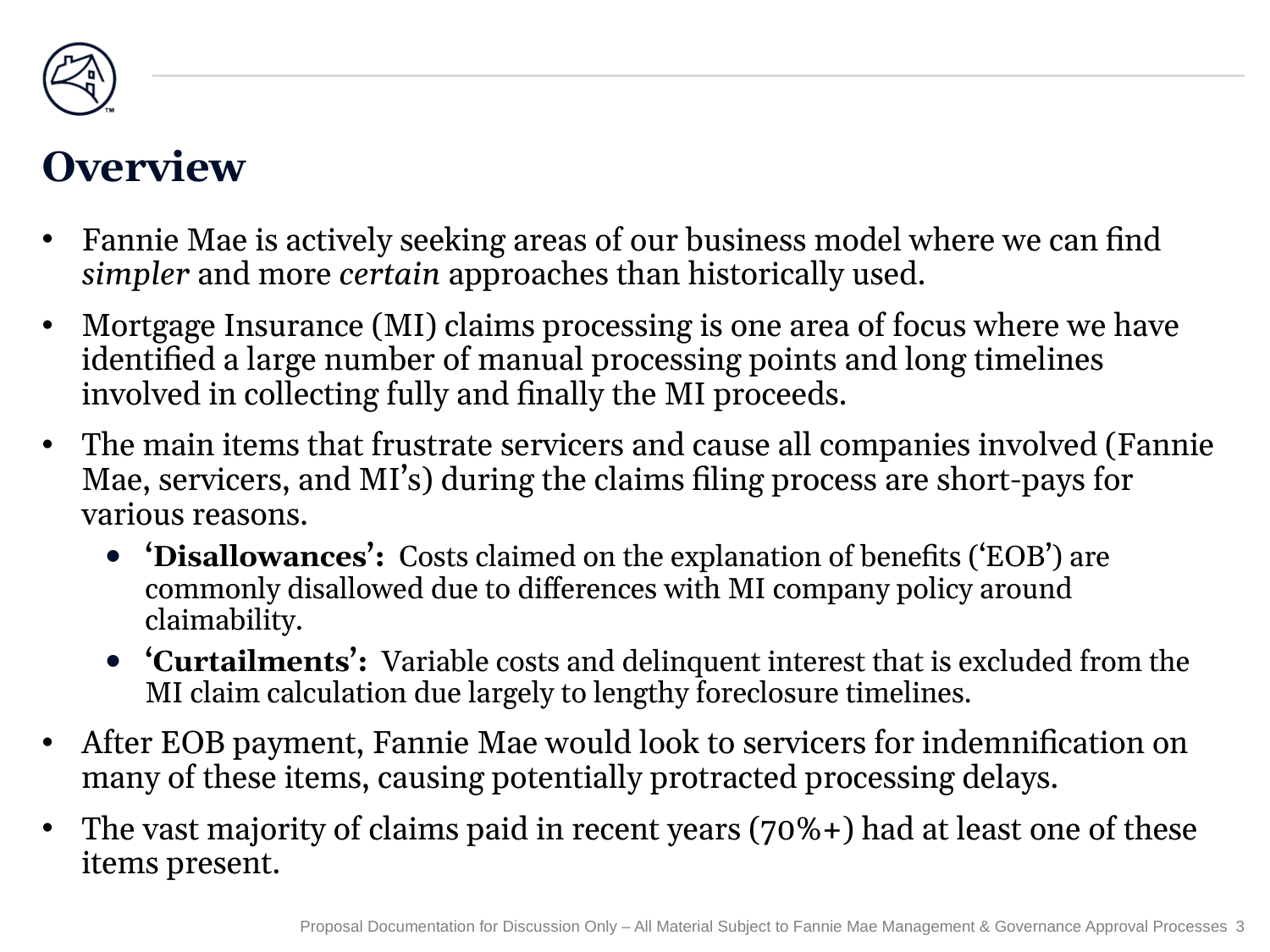

# Overview
Fannie Mae is actively seeking areas of our business model where we can find simpler and more certain approaches than historically used.
Mortgage Insurance (MI) claims processing is one area of focus where we have identified a large number of manual processing points and long timelines involved in collecting fully and finally the MI proceeds.
The main items that frustrate servicers and cause all companies involved (Fannie Mae, servicers, and MI’s) during the claims filing process are short-pays for various reasons.
‘Disallowances’:  Costs claimed on the explanation of benefits (‘EOB’) are commonly disallowed due to differences with MI company policy around claimability.
‘Curtailments’:  Variable costs and delinquent interest that is excluded from the MI claim calculation due largely to lengthy foreclosure timelines.
After EOB payment, Fannie Mae would look to servicers for indemnification on many of these items, causing potentially protracted processing delays.
The vast majority of claims paid in recent years (70%+) had at least one of these items present.